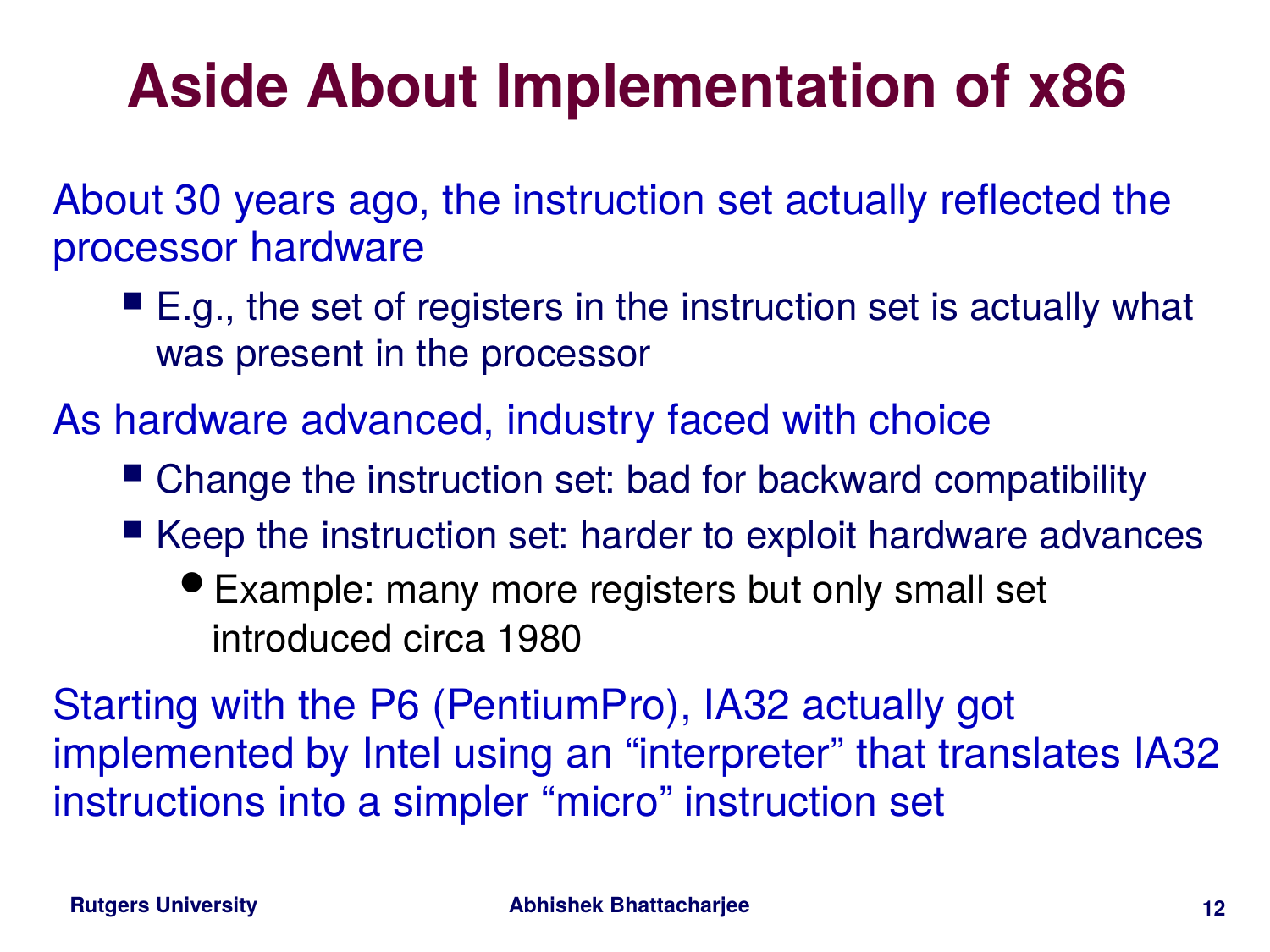

# Aside About Implementation of x86
About 30 years ago, the instruction set actually reflected the processor hardware
E.g., the set of registers in the instruction set is actually what was present in the processor
As hardware advanced, industry faced with choice
Change the instruction set: bad for backward compatibility
Keep the instruction set: harder to exploit hardware advances
Example: many more registers but only small set introduced circa 1980
Starting with the P6 (PentiumPro), IA32 actually got implemented by Intel using an “interpreter” that translates IA32 instructions into a simpler “micro” instruction set